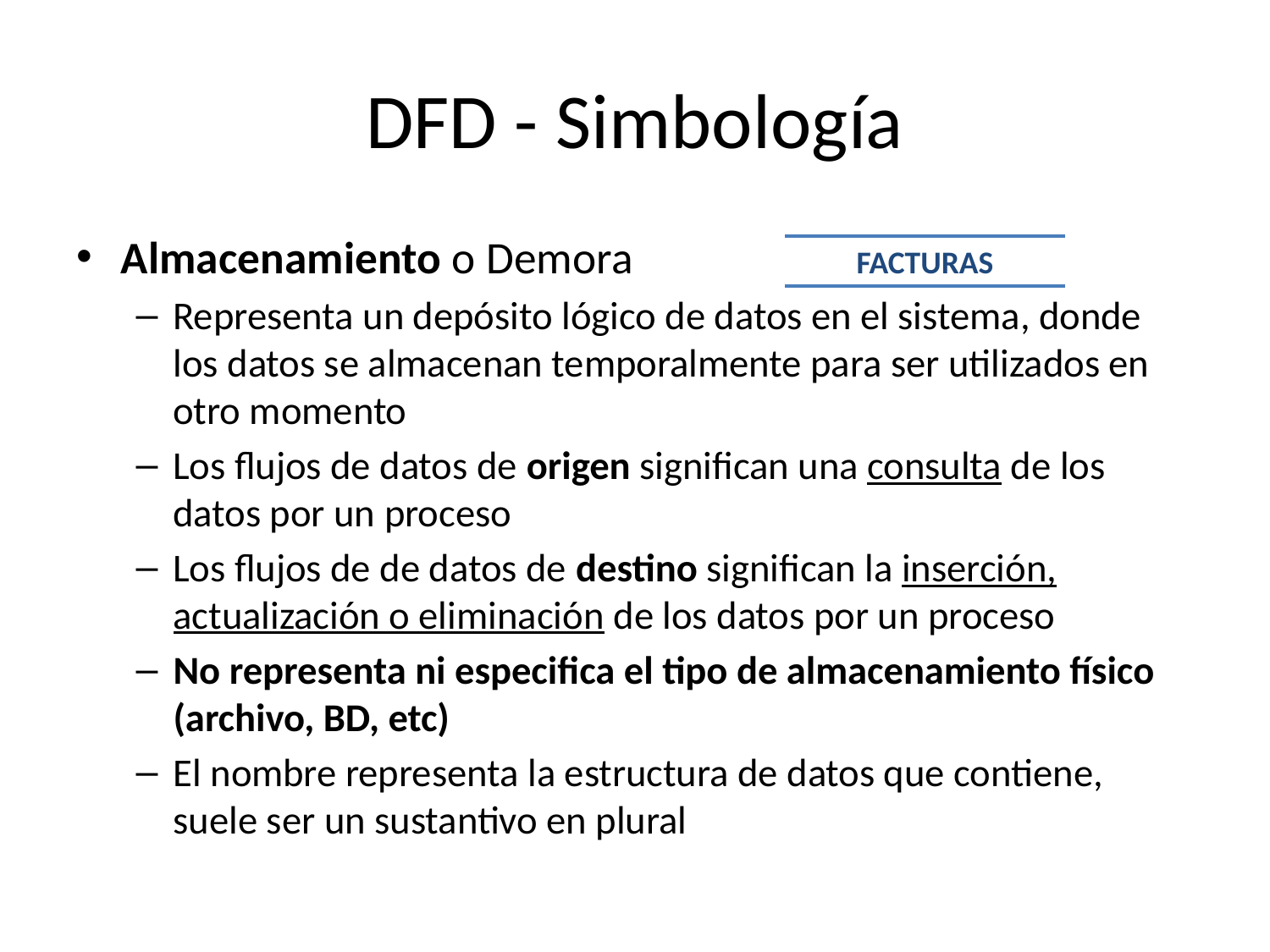

# DFD - Simbología
Almacenamiento o Demora
Representa un depósito lógico de datos en el sistema, donde los datos se almacenan temporalmente para ser utilizados en otro momento
Los flujos de datos de origen significan una consulta de los datos por un proceso
Los flujos de de datos de destino significan la inserción, actualización o eliminación de los datos por un proceso
No representa ni especifica el tipo de almacenamiento físico (archivo, BD, etc)
El nombre representa la estructura de datos que contiene, suele ser un sustantivo en plural
FACTURAS